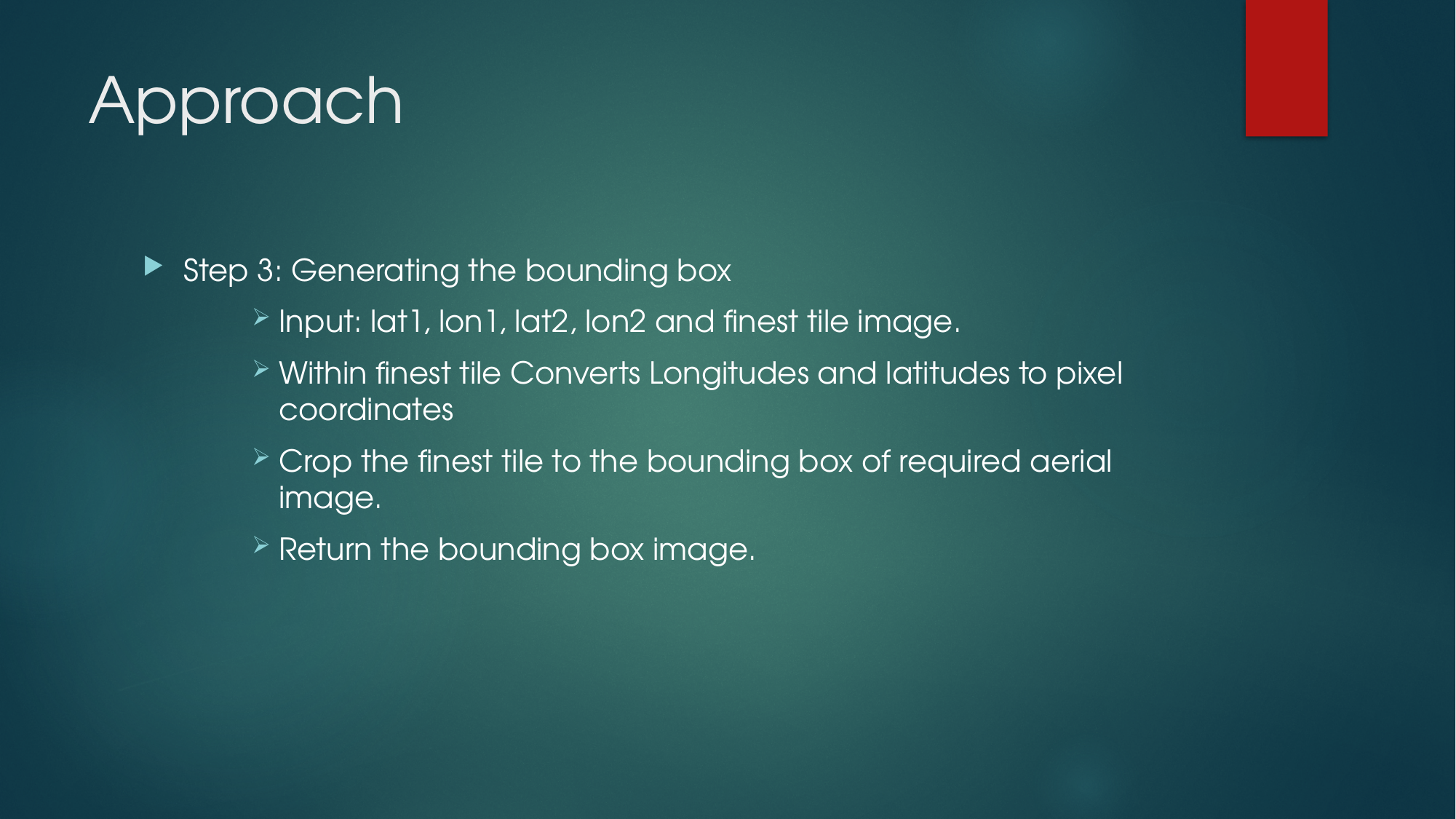

# Approach
Step 3: Generating the bounding box
Input: lat1, lon1, lat2, lon2 and finest tile image.
Within finest tile Converts Longitudes and latitudes to pixel coordinates
Crop the finest tile to the bounding box of required aerial image.
Return the bounding box image.